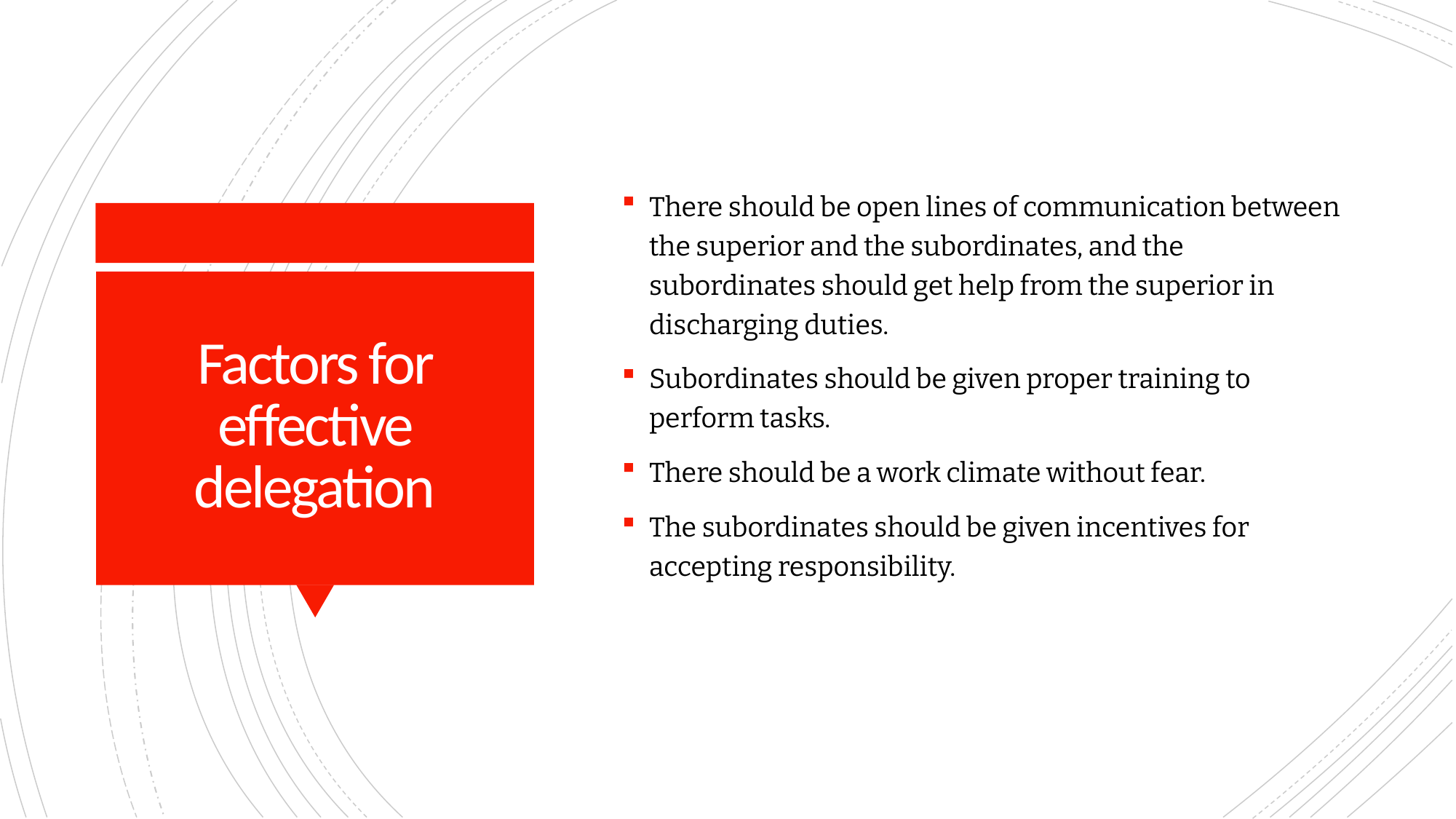

There should be open lines of communication between the superior and the subordinates, and the subordinates should get help from the superior in discharging duties.
Subordinates should be given proper training to perform tasks.
There should be a work climate without fear.
The subordinates should be given incentives for accepting responsibility.

# Factors for effective delegation